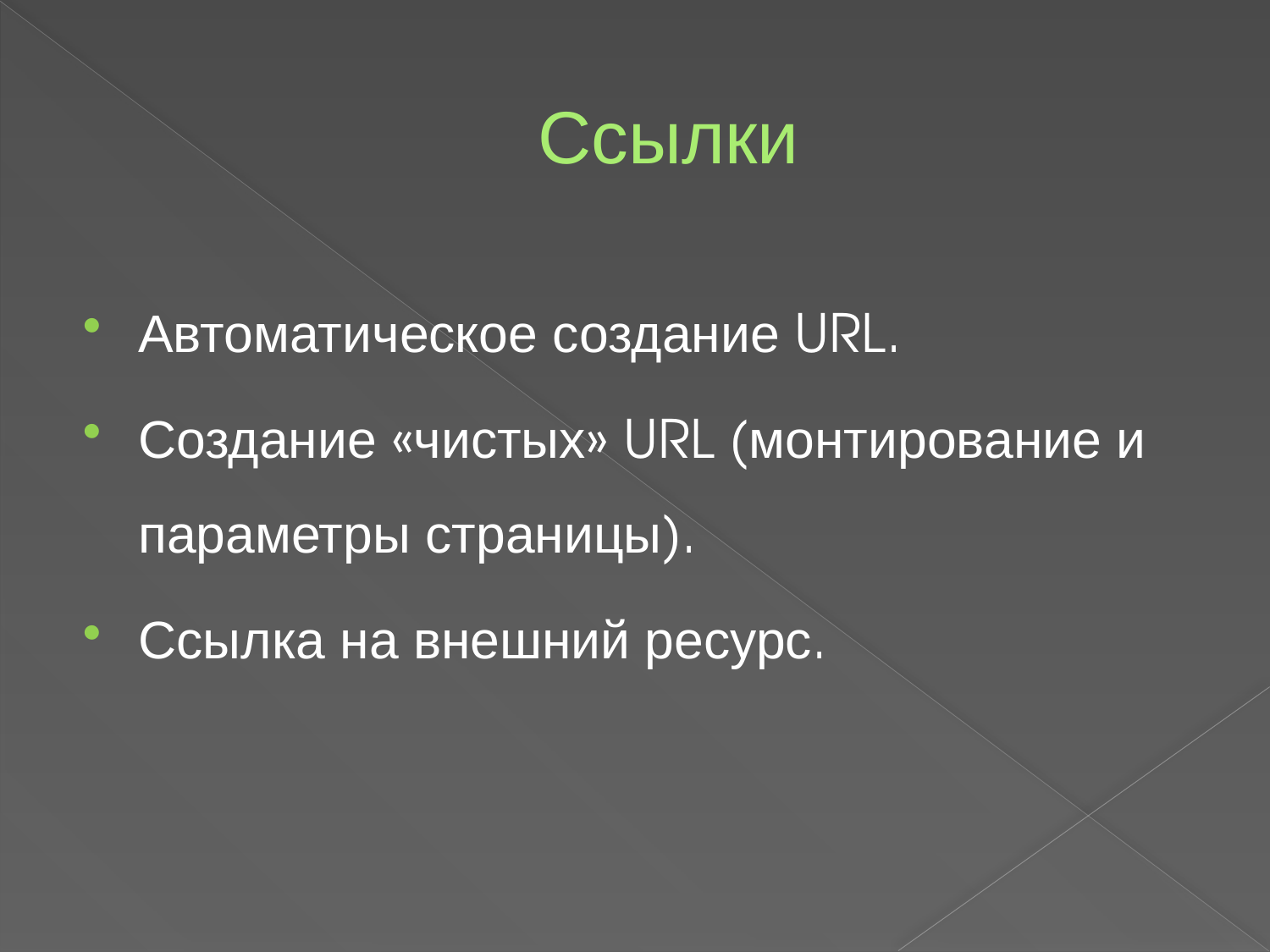

# Ссылки
Автоматическое создание URL.
Создание «чистых» URL (монтирование и параметры страницы).
Ссылка на внешний ресурс.